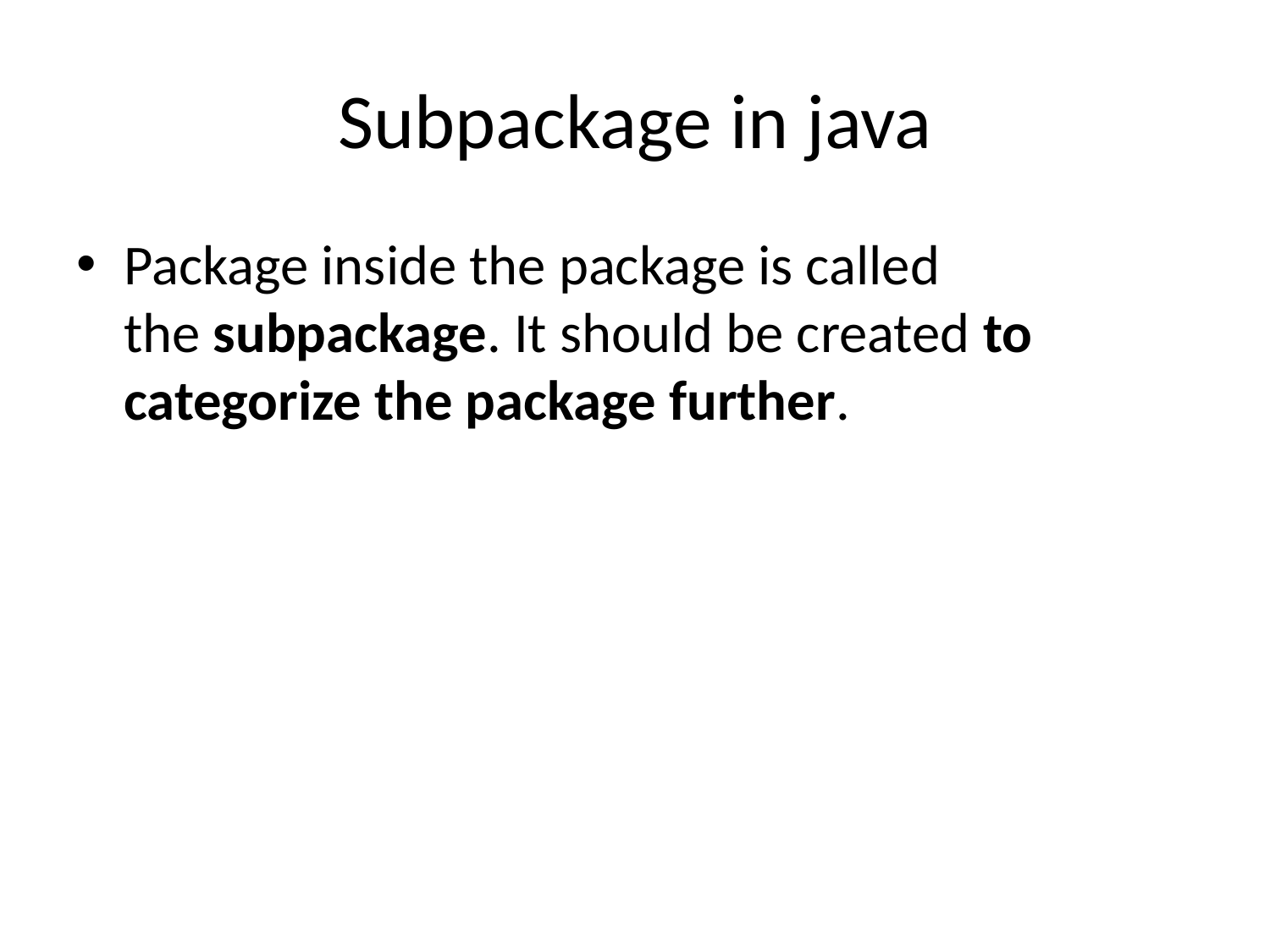

# Subpackage in java
Package inside the package is called the subpackage. It should be created to categorize the package further.